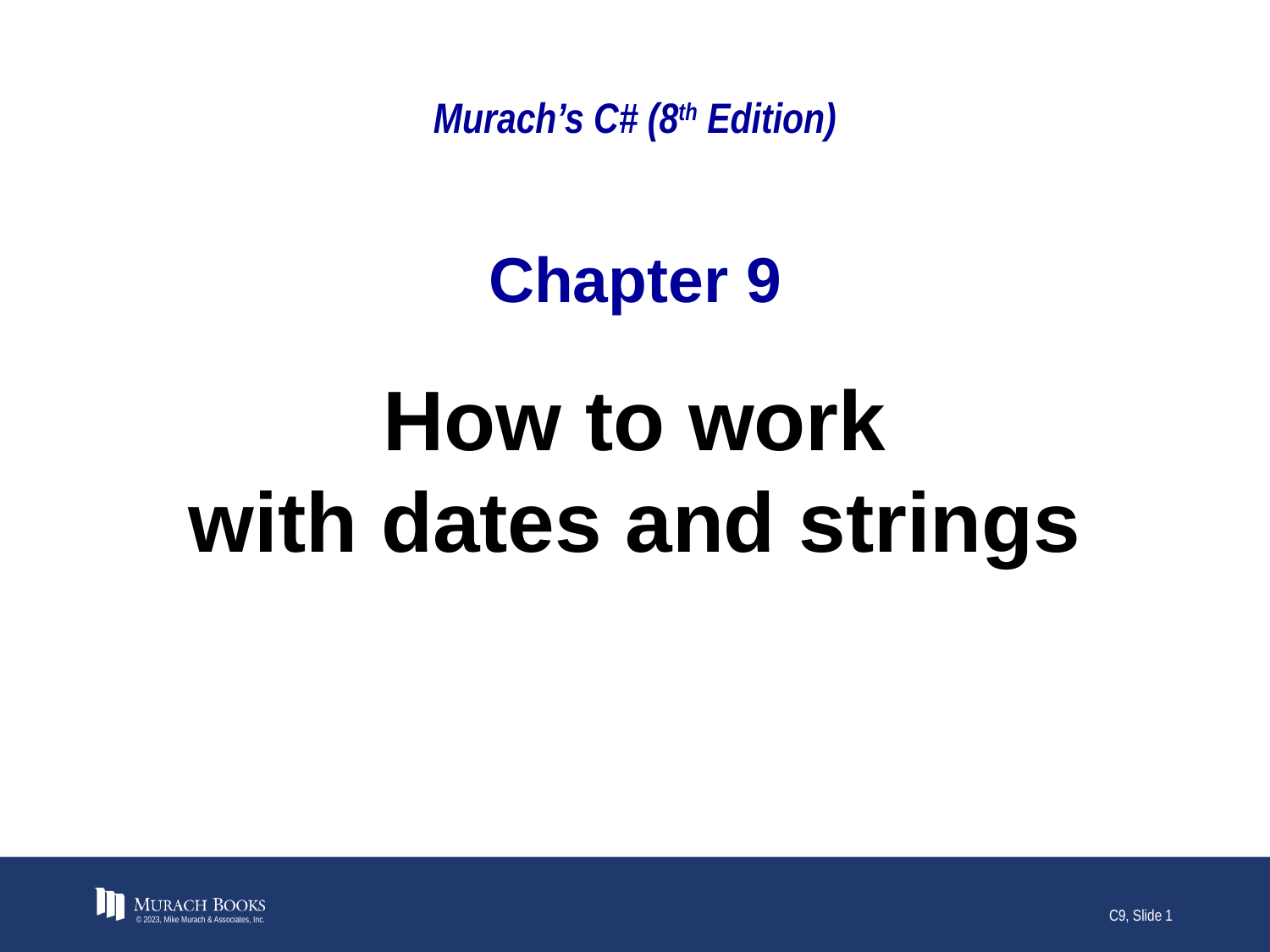

# Murach’s C# (8th Edition)
Chapter 9
How to work
with dates and strings
© 2023, Mike Murach & Associates, Inc.

C9, Slide 1